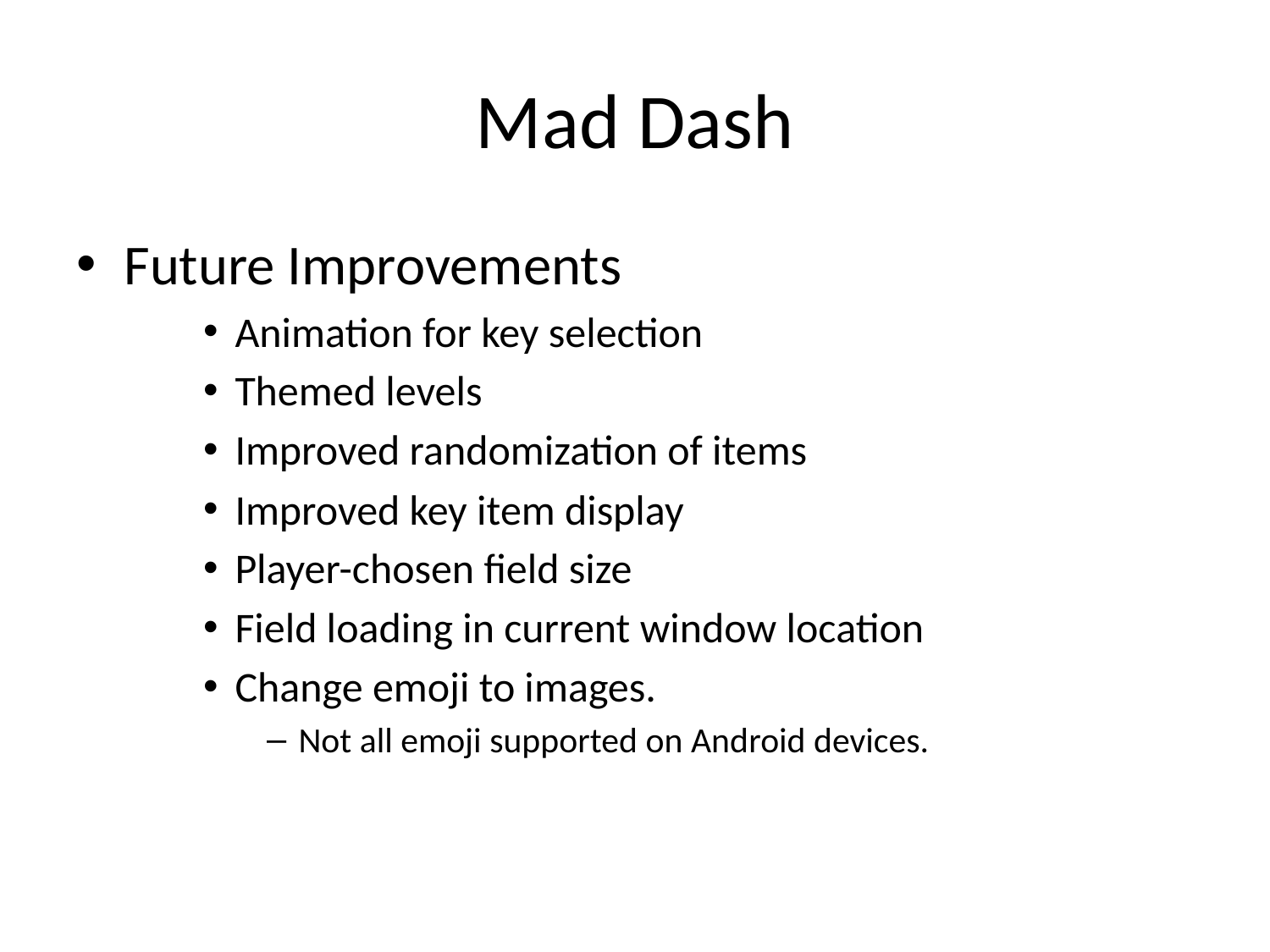

# Mad Dash
Future Improvements
Animation for key selection
Themed levels
Improved randomization of items
Improved key item display
Player-chosen field size
Field loading in current window location
Change emoji to images.
Not all emoji supported on Android devices.